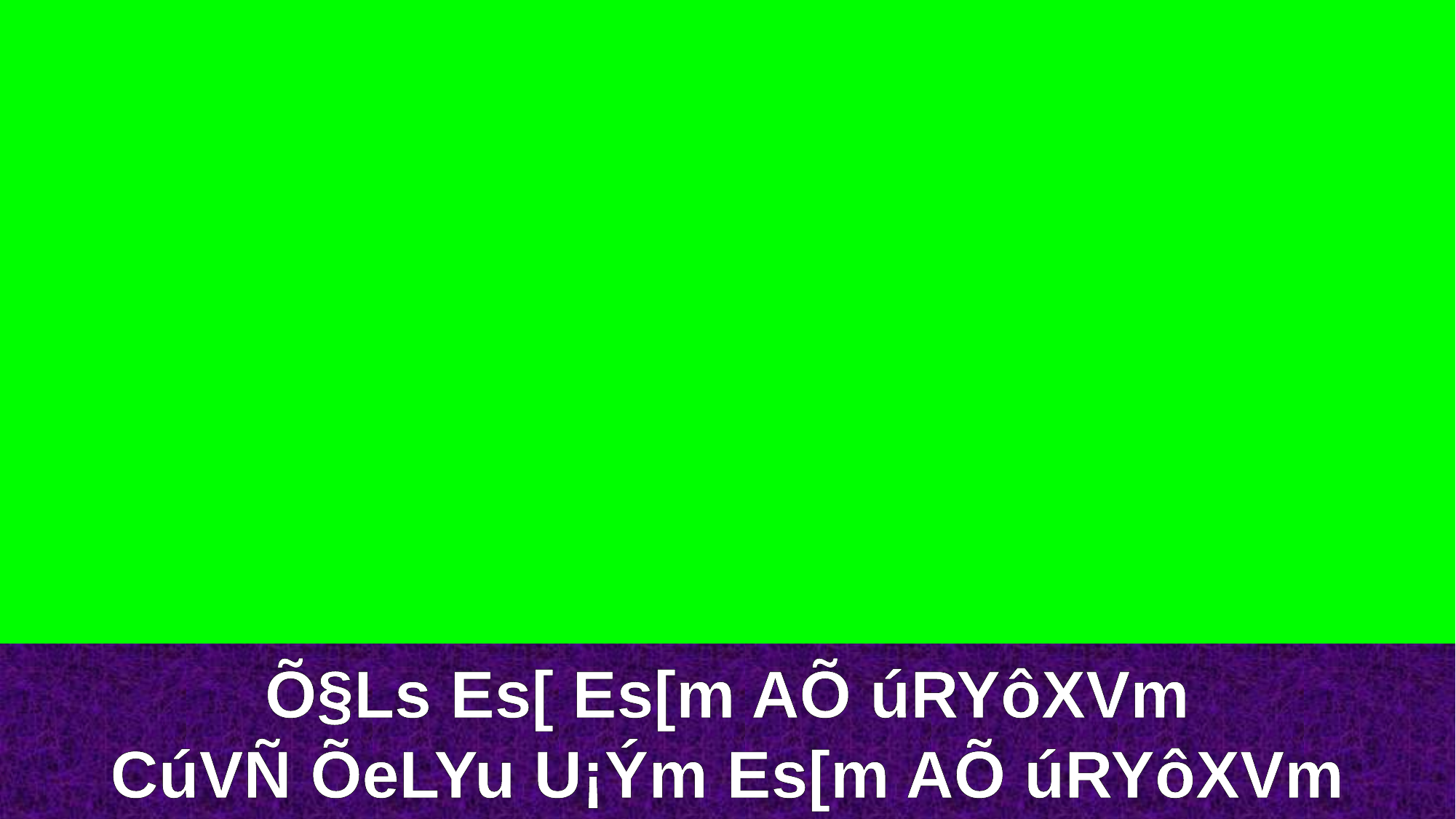

Õ§Ls Es[ Es[m AÕ úRYôXVm
CúVÑ ÕeLYu U¡Ým Es[m AÕ úRYôXVm